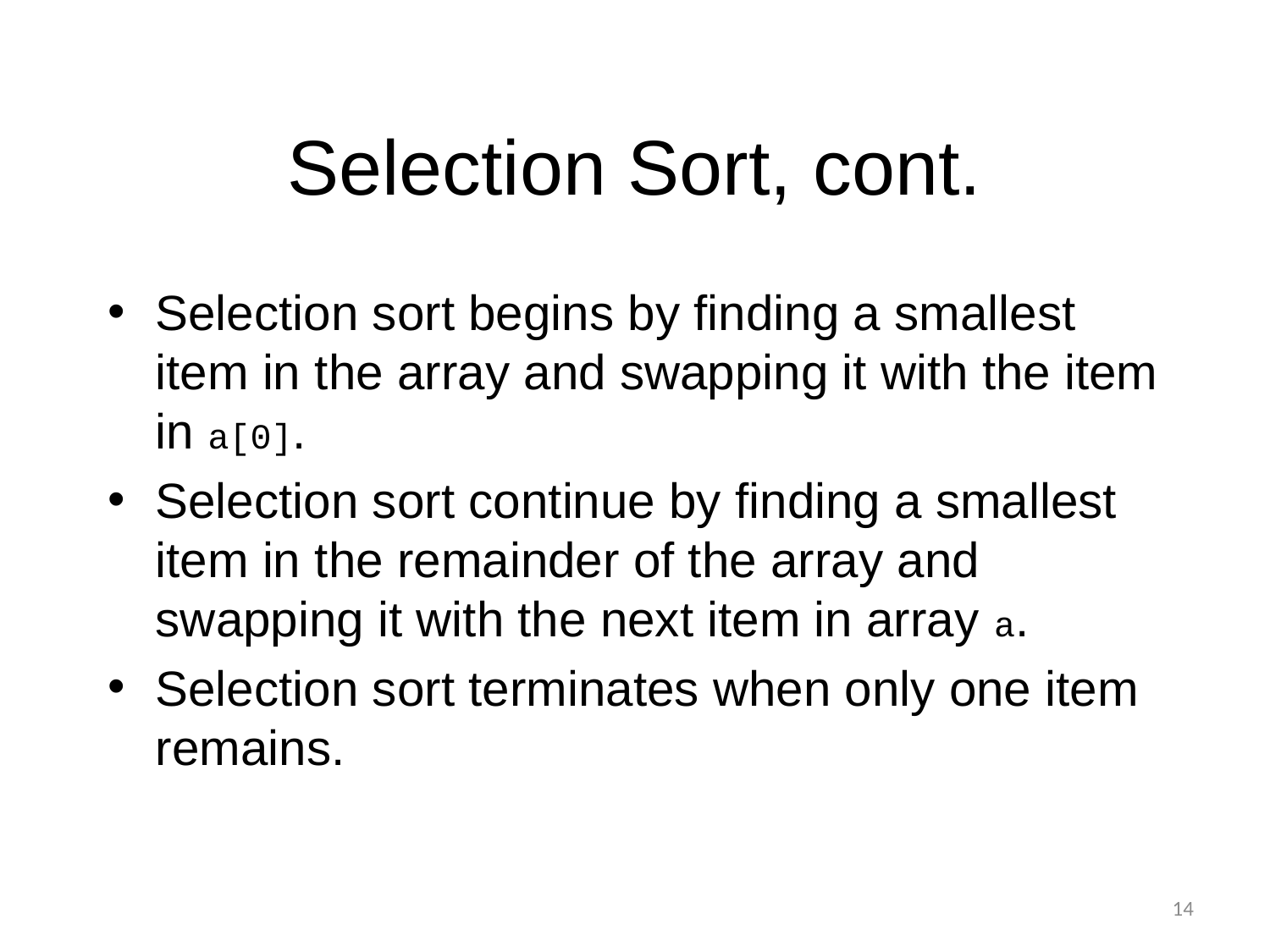

# Selection Sort, cont.
Selection sort begins by finding a smallest item in the array and swapping it with the item in a[0].
Selection sort continue by finding a smallest item in the remainder of the array and swapping it with the next item in array a.
Selection sort terminates when only one item remains.
14